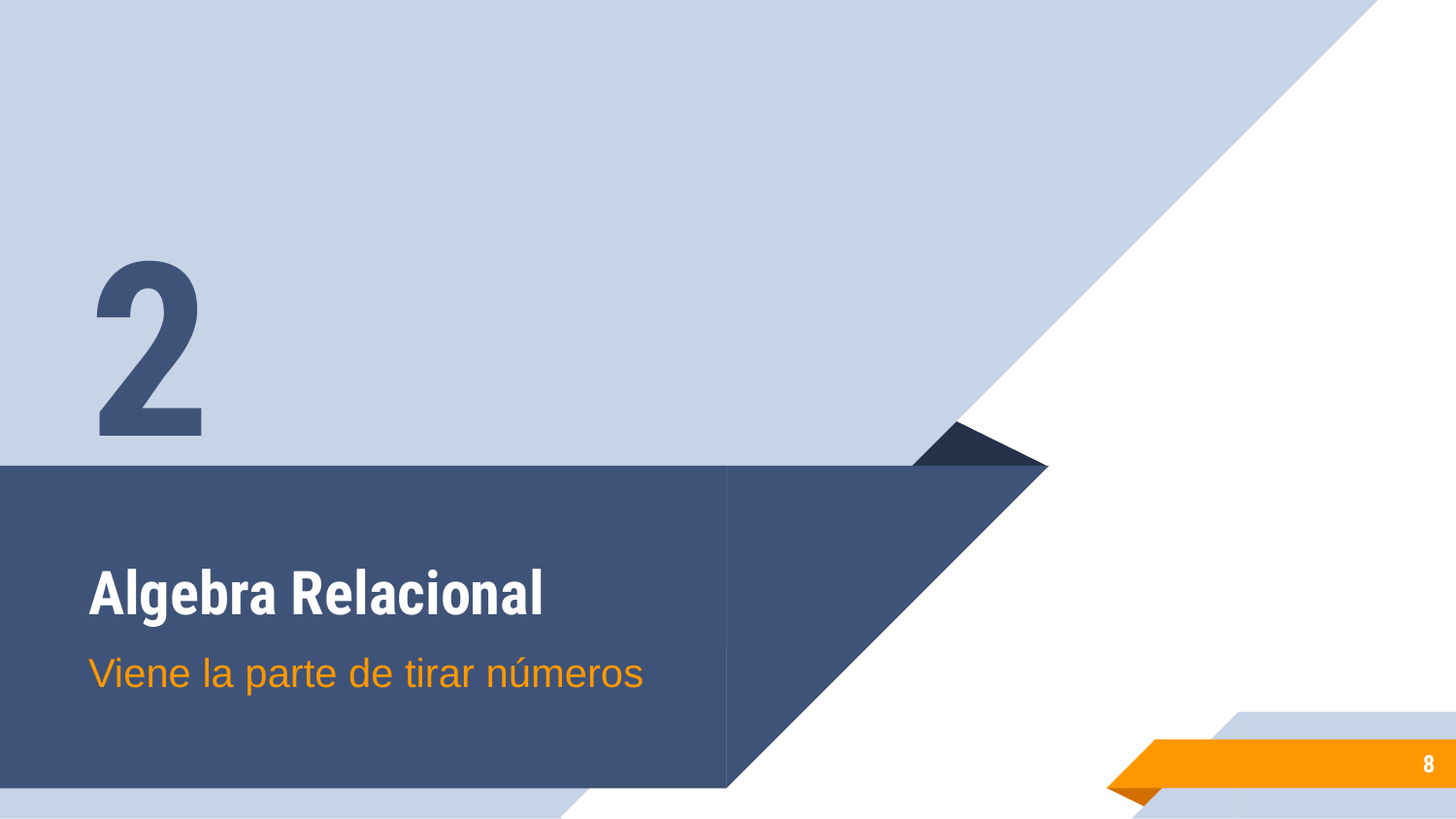

2
# Algebra Relacional
Viene la parte de tirar números
8